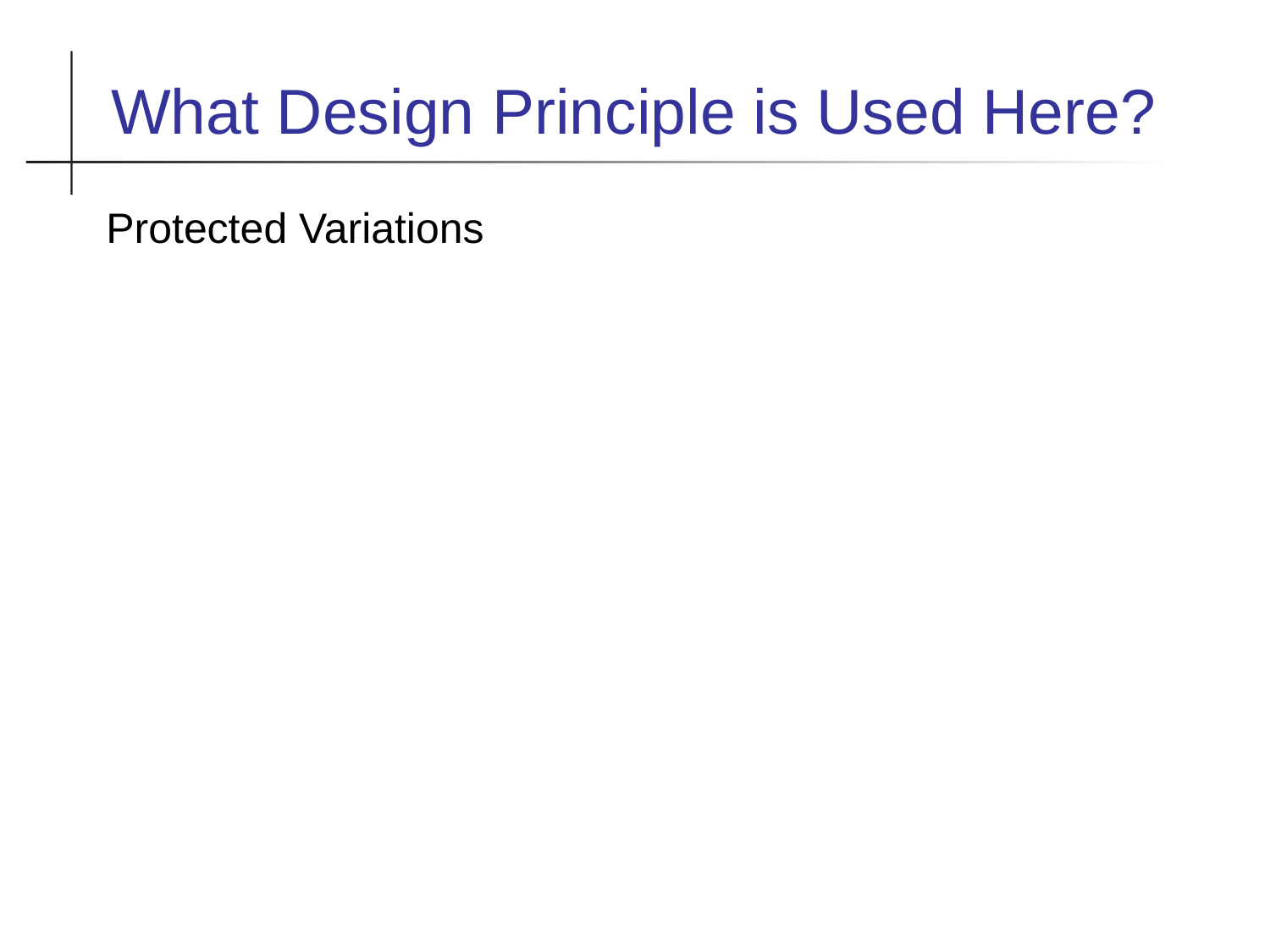

What Design Principle is Used Here?
Protected Variations